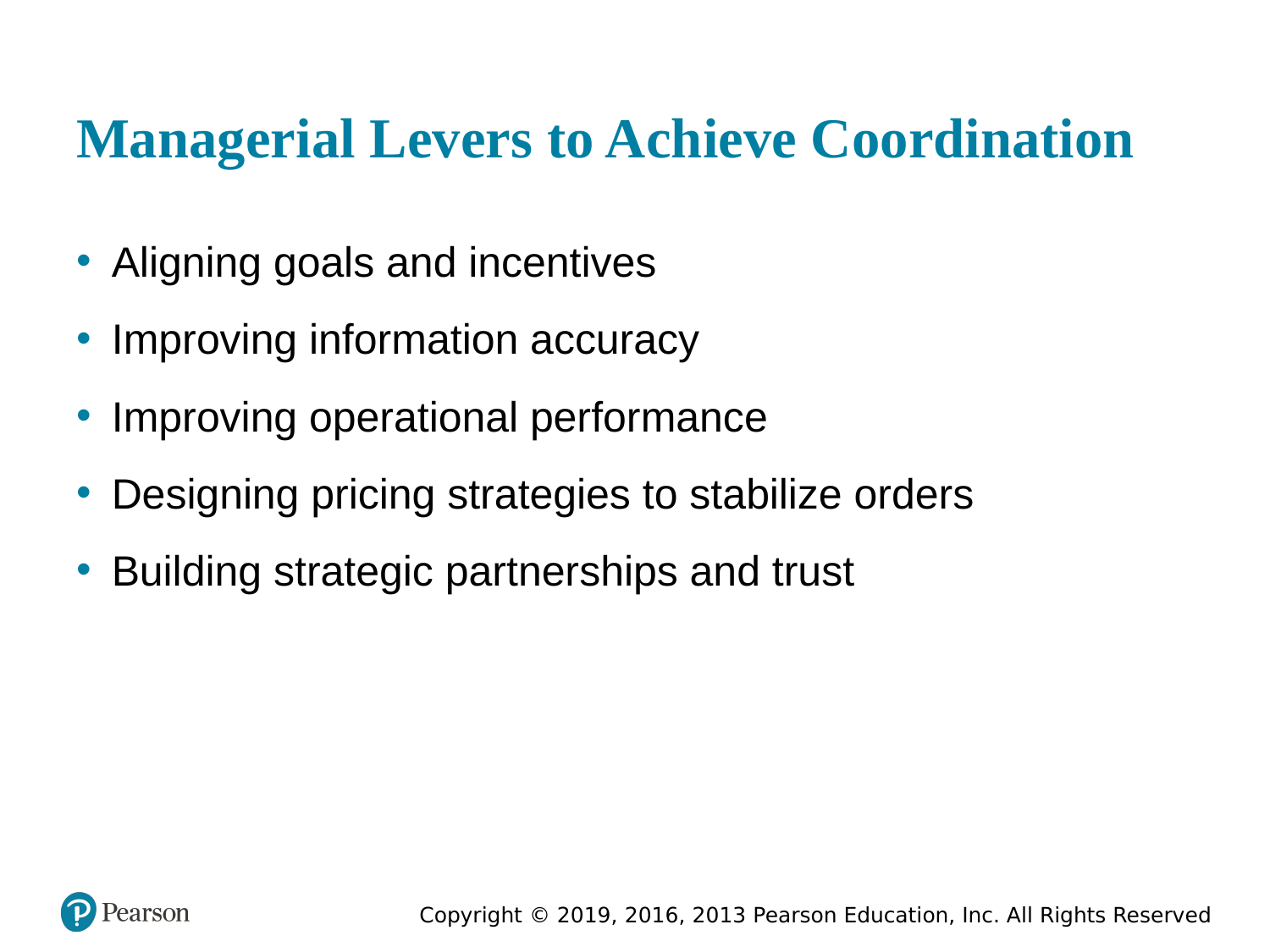

# Managerial Levers to Achieve Coordination
Aligning goals and incentives
Improving information accuracy
Improving operational performance
Designing pricing strategies to stabilize orders
Building strategic partnerships and trust